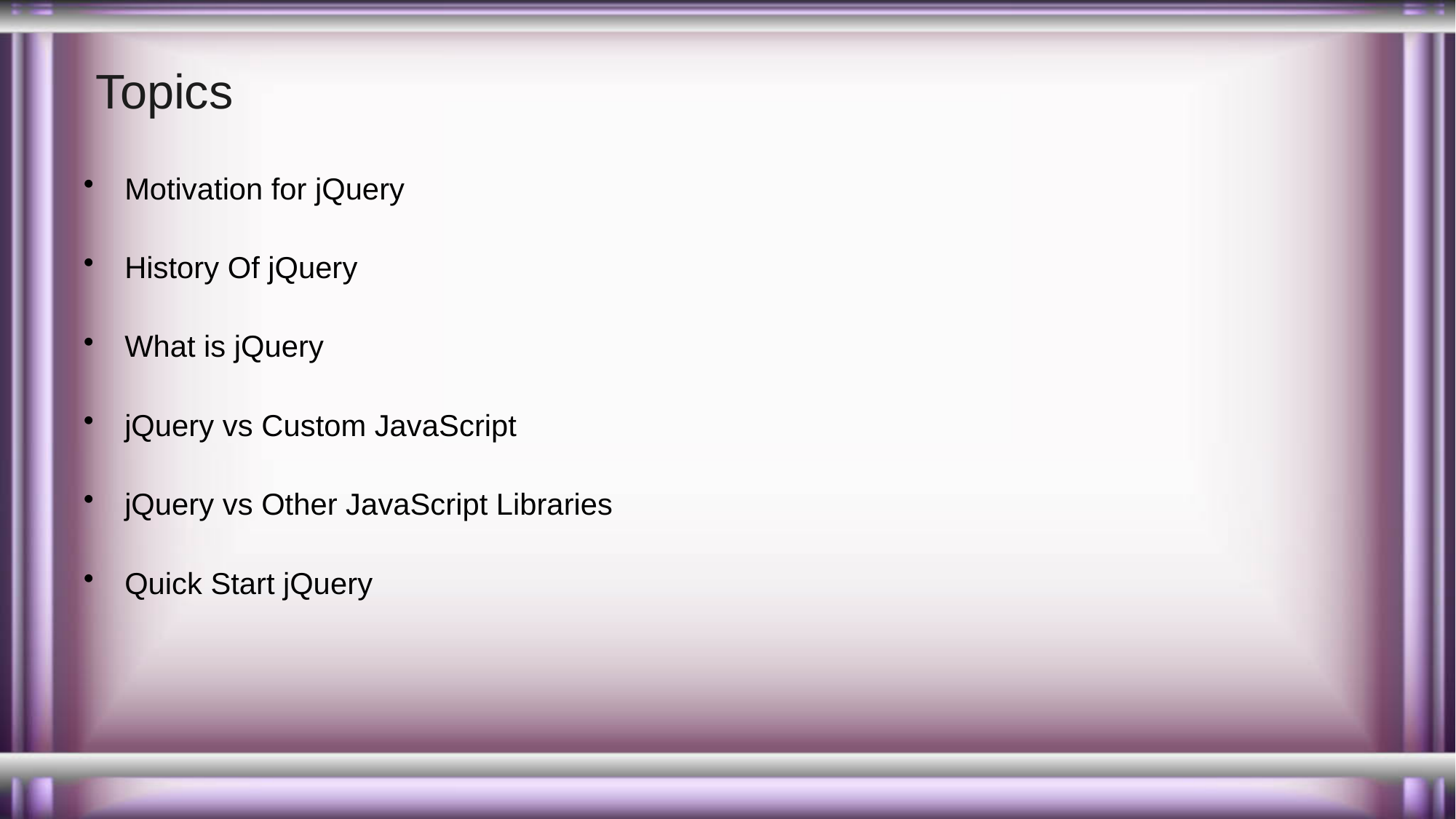

# Topics
Motivation for jQuery
History Of jQuery
What is jQuery
jQuery vs Custom JavaScript
jQuery vs Other JavaScript Libraries
Quick Start jQuery